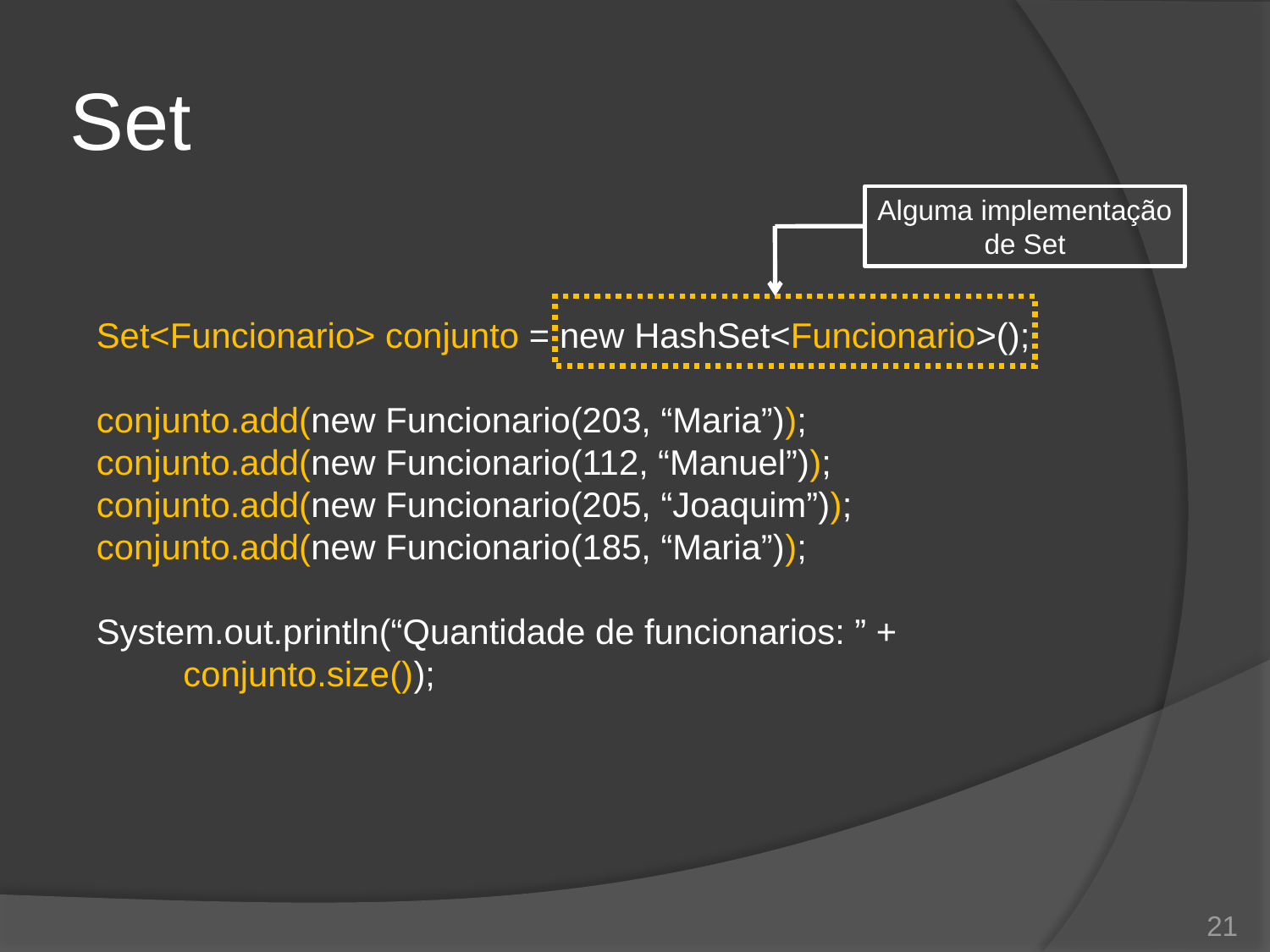

# Set
Alguma implementação de Set

Set<Funcionario> conjunto = new HashSet<Funcionario>();

conjunto.add(new Funcionario(203, “Maria”));
conjunto.add(new Funcionario(112, “Manuel”));
conjunto.add(new Funcionario(205, “Joaquim”));
conjunto.add(new Funcionario(185, “Maria”));

System.out.println(“Quantidade de funcionarios: ” + conjunto.size());
21